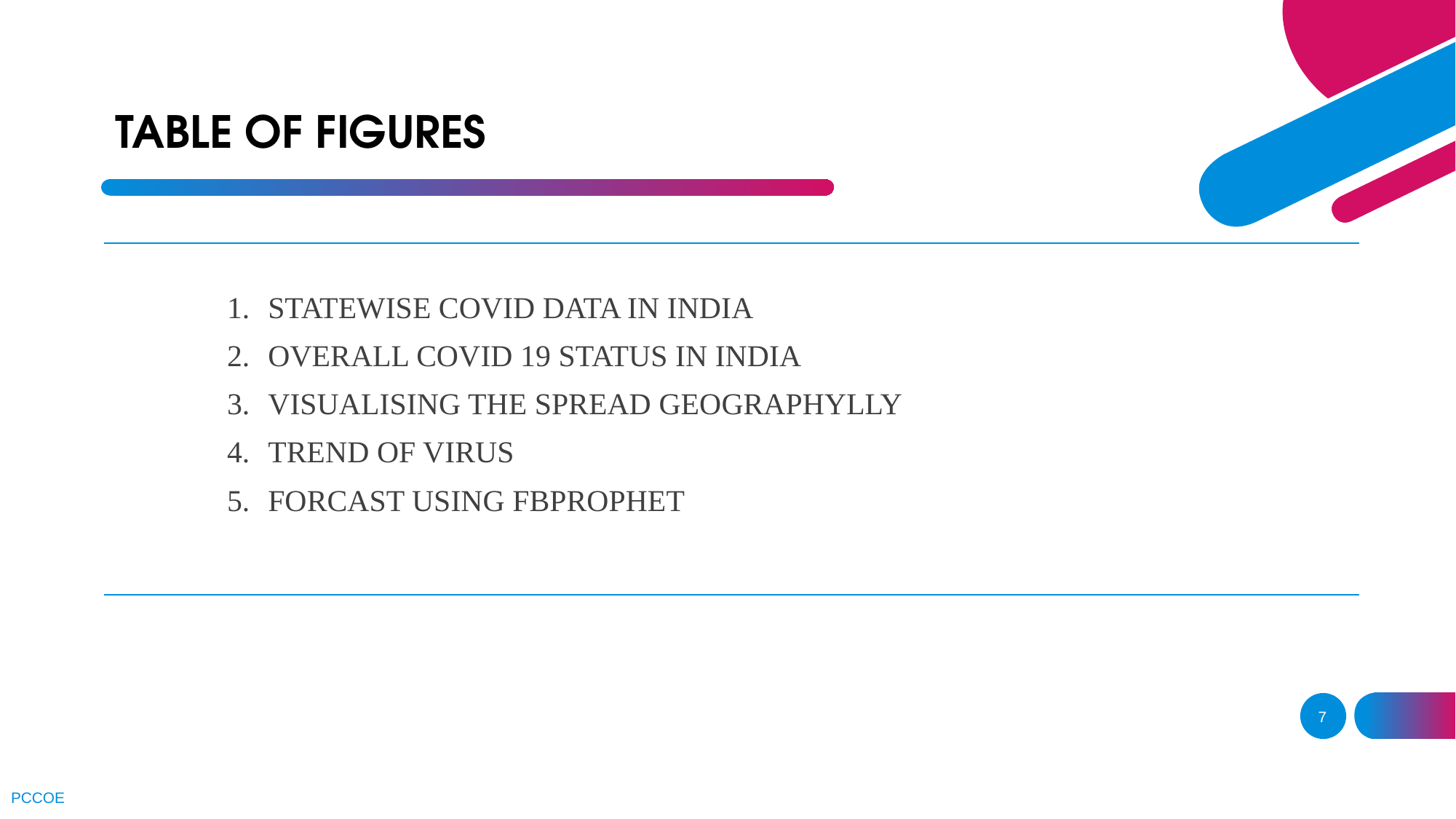

# TABLE OF FIGURES
| STATEWISE COVID DATA IN INDIA OVERALL COVID 19 STATUS IN INDIA VISUALISING THE SPREAD GEOGRAPHYLLY TREND OF VIRUS FORCAST USING FBPROPHET |
| --- |
7
PCCOE